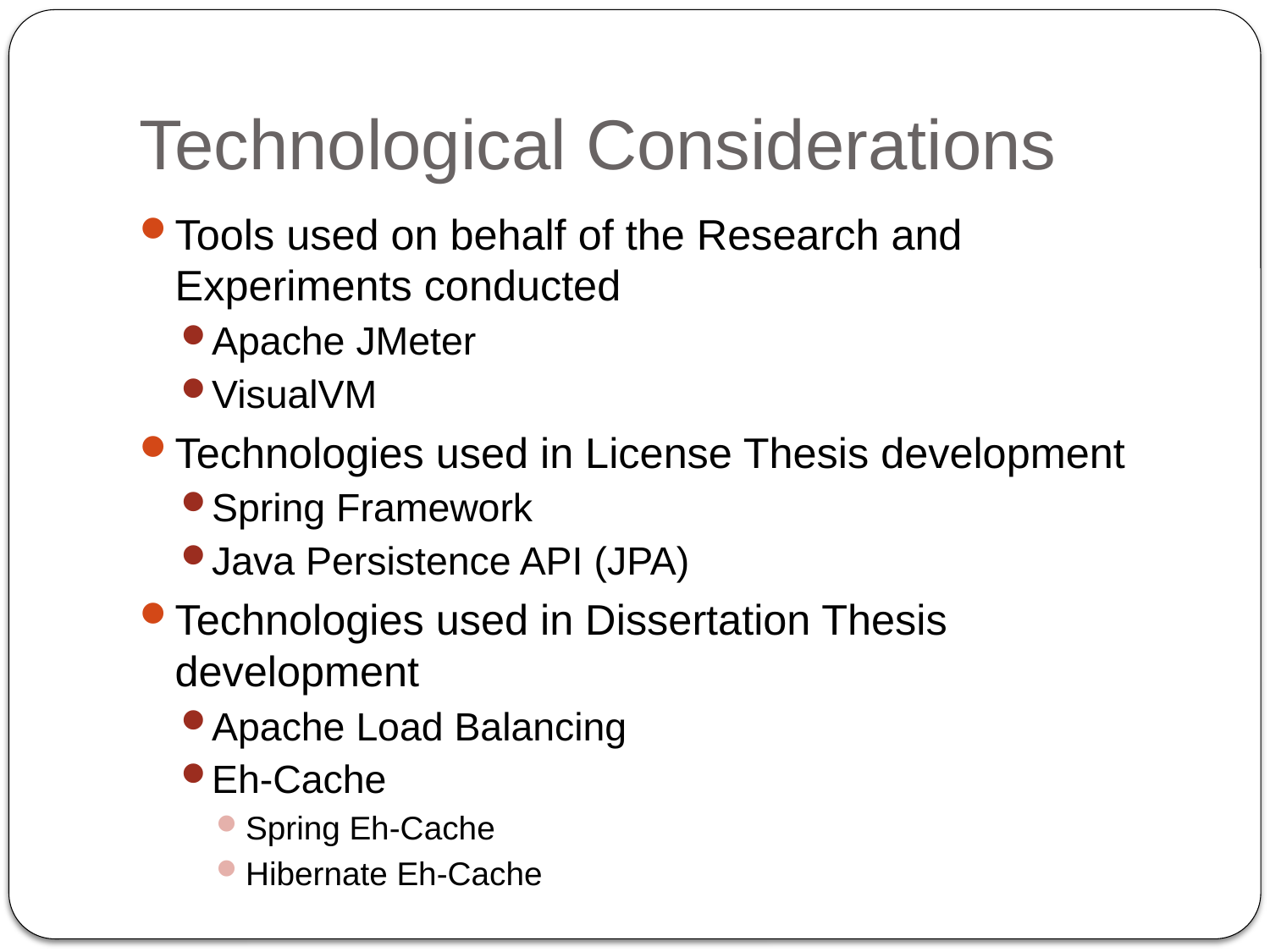

# Technological Considerations
Tools used on behalf of the Research and Experiments conducted
Apache JMeter
VisualVM
Technologies used in License Thesis development
Spring Framework
Java Persistence API (JPA)
Technologies used in Dissertation Thesis development
Apache Load Balancing
Eh-Cache
Spring Eh-Cache
Hibernate Eh-Cache